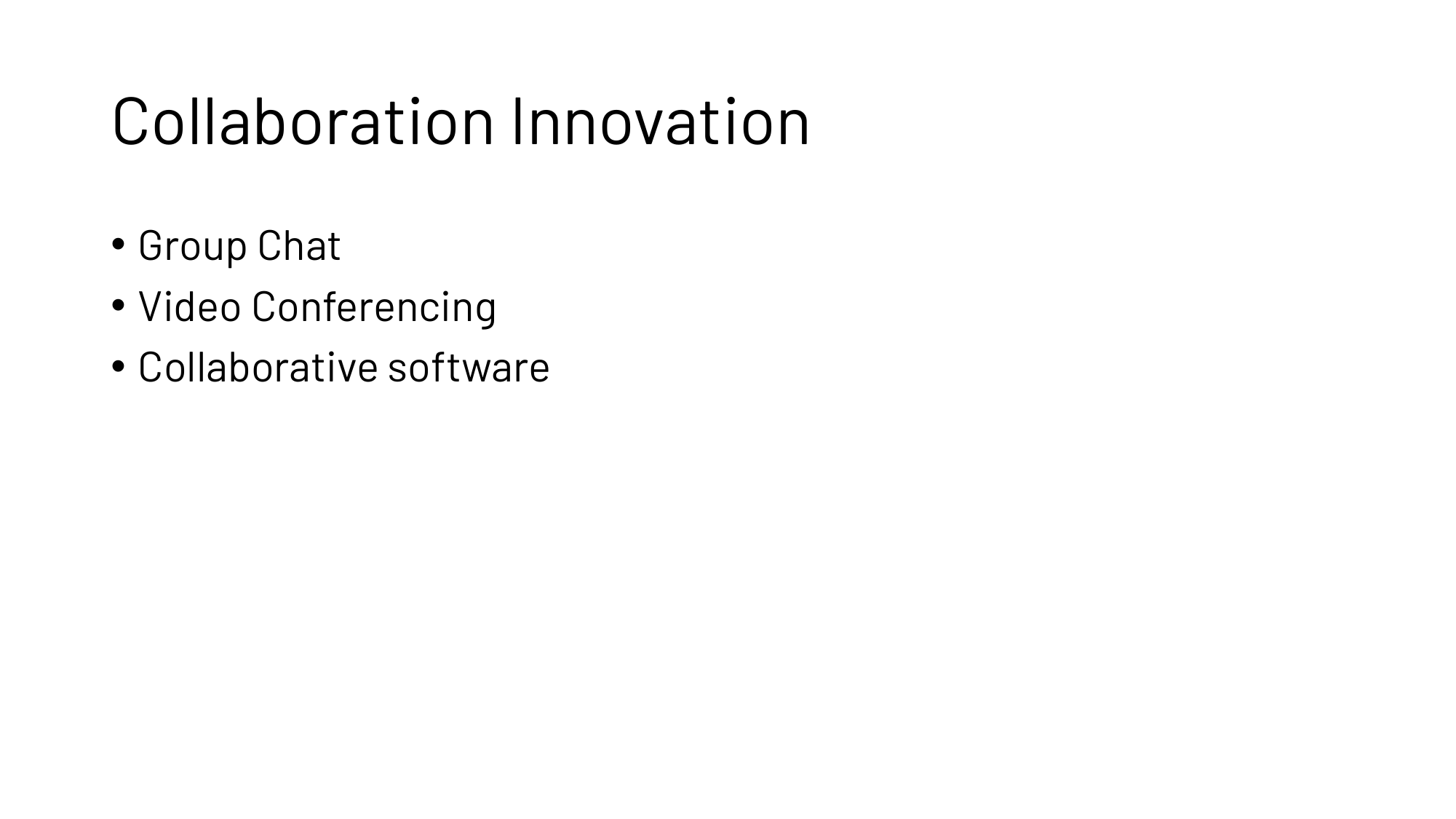

# Collaboration Innovation
Group Chat
Video Conferencing
Collaborative software